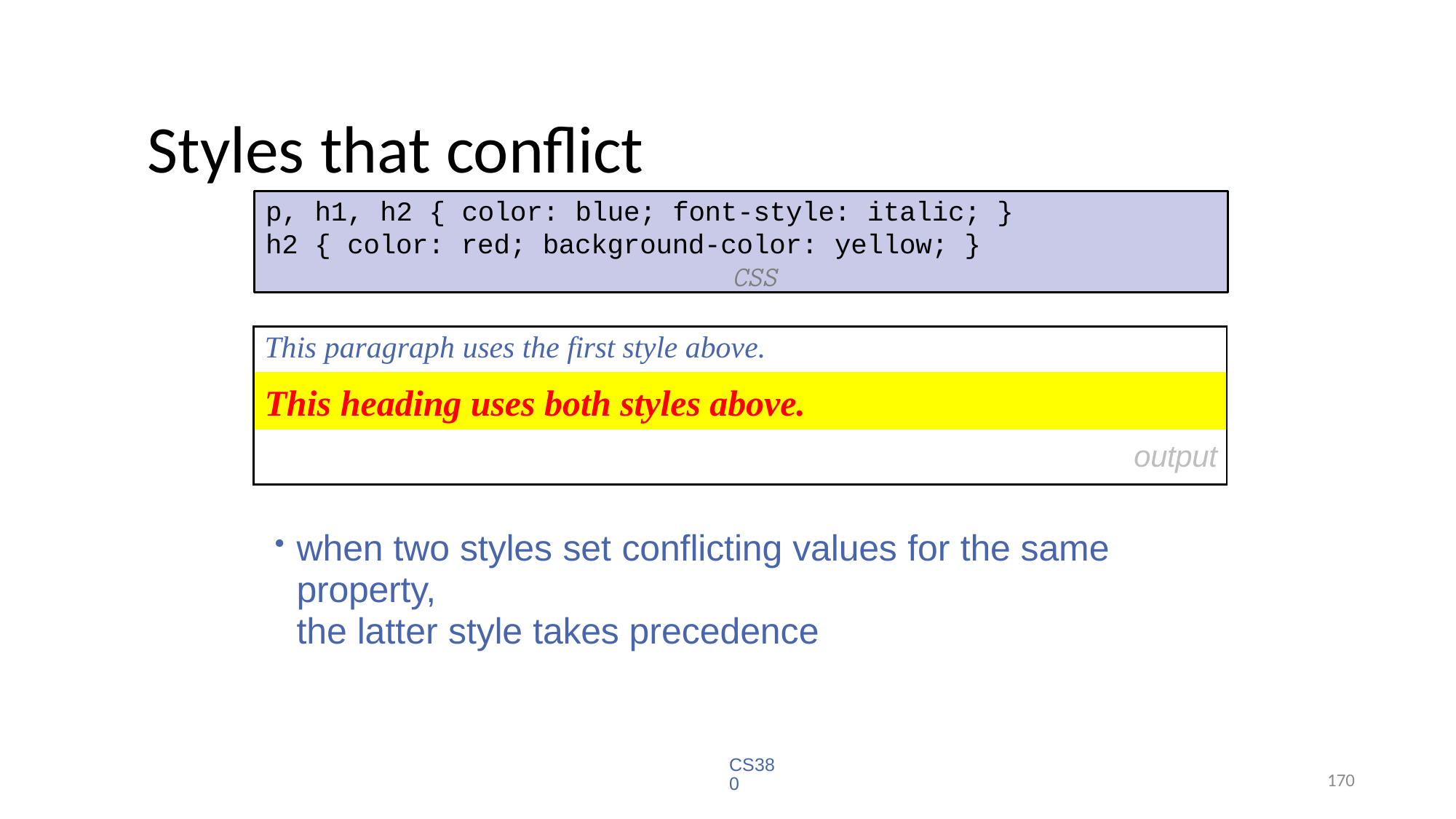

# Styles that conflict
p, h1, h2 { color: blue; font-style: italic; }
h2 { color: red; background-color: yellow; }
CSS
| This paragraph uses the first style above. |
| --- |
| This heading uses both styles above. |
| output |

when two styles set conflicting values for the same property,
the latter style takes precedence
CS380
170